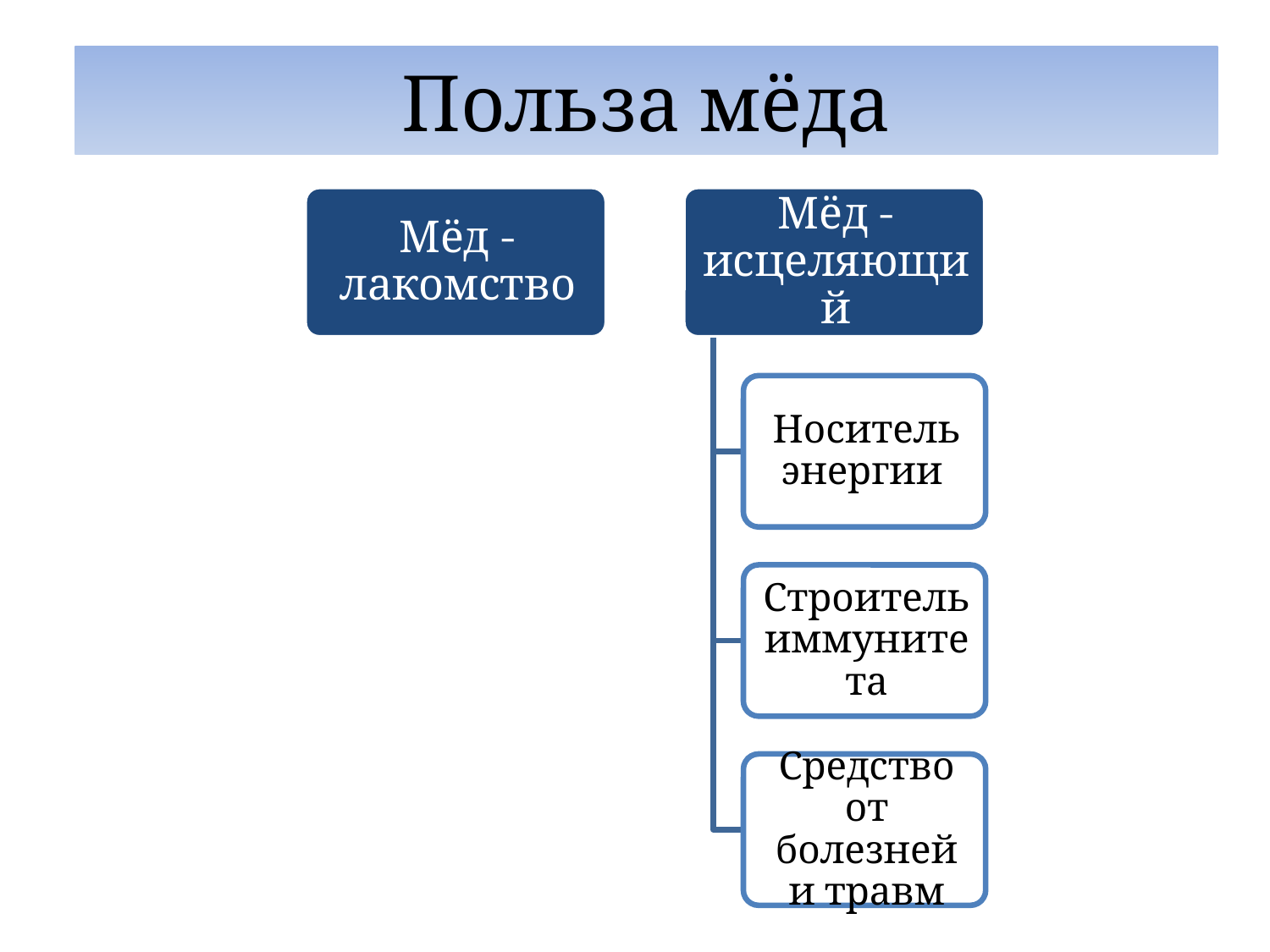

Польза мёда
Мёд - лакомство
Мёд - исцеляющий
Носитель энергии
Строитель иммунитета
Средство от болезней и травм